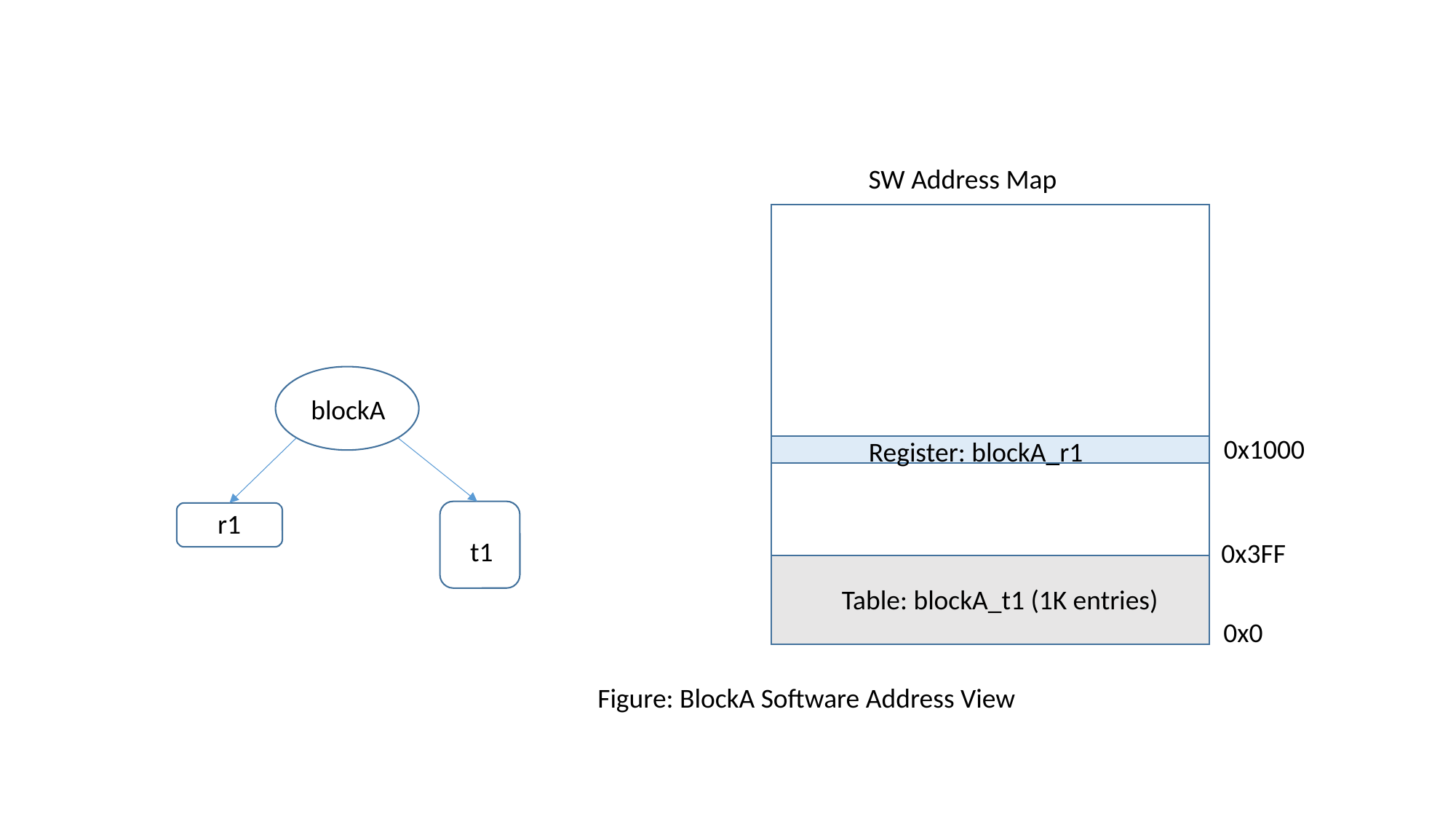

SW Address Map

0x1000
Register: blockA_r1

0x3FF

Table: blockA_t1 (1K entries)
0x0

blockA
r1

t1
Figure: BlockA Software Address View